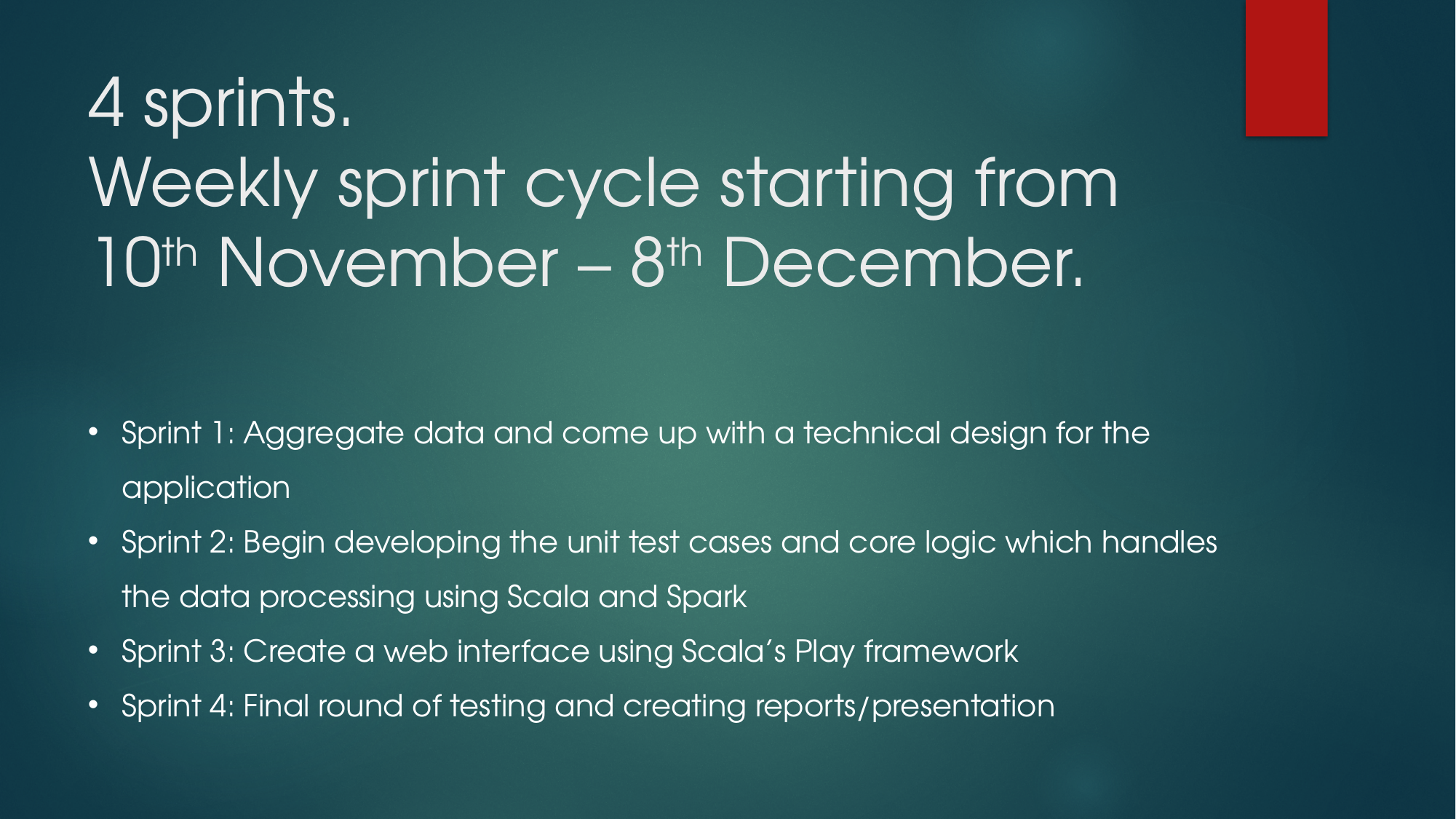

# 4 sprints. Weekly sprint cycle starting from 10th November – 8th December.
Sprint 1: Aggregate data and come up with a technical design for the application
Sprint 2: Begin developing the unit test cases and core logic which handles the data processing using Scala and Spark
Sprint 3: Create a web interface using Scala’s Play framework
Sprint 4: Final round of testing and creating reports/presentation